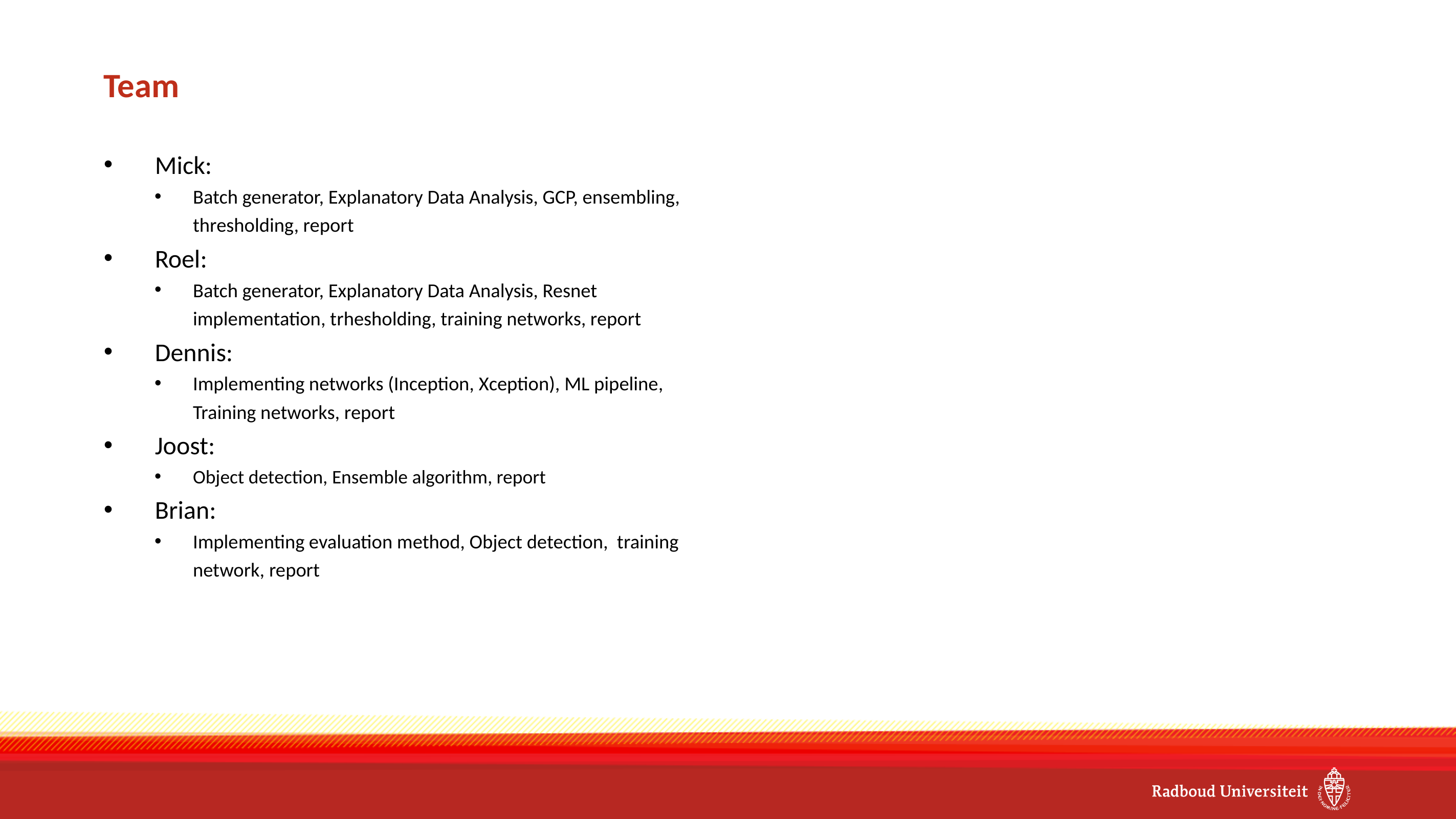

# Team
Mick:
Batch generator, Explanatory Data Analysis, GCP, ensembling, thresholding, report
Roel:
Batch generator, Explanatory Data Analysis, Resnet implementation, trhesholding, training networks, report
Dennis:
Implementing networks (Inception, Xception), ML pipeline, Training networks, report
Joost:
Object detection, Ensemble algorithm, report
Brian:
Implementing evaluation method, Object detection,  training network, report